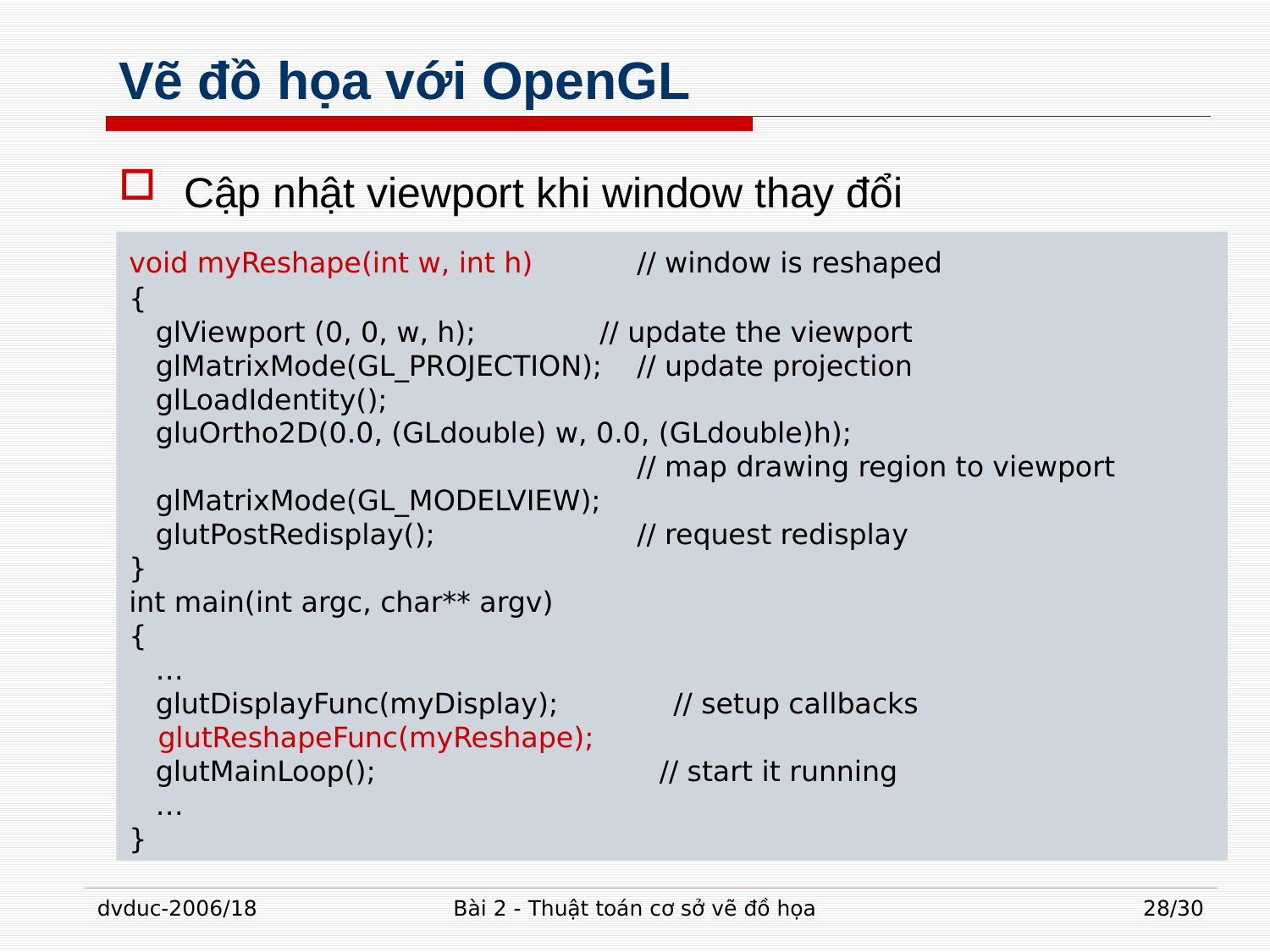

# Vẽ đồ họa với OpenGL
Cập nhật viewport khi window thay đổi

void myReshape(int w, int h) 	// window is reshaped
{
   glViewport (0, 0, w, h);              // update the viewport
   glMatrixMode(GL_PROJECTION); 	// update projection
   glLoadIdentity();
   gluOrtho2D(0.0, (GLdouble) w, 0.0, (GLdouble)h);
				// map drawing region to viewport
   glMatrixMode(GL_MODELVIEW);
   glutPostRedisplay();           	// request redisplay
}
int main(int argc, char** argv)
{
   …
   glutDisplayFunc(myDisplay);             // setup callbacks
   glutReshapeFunc(myReshape);
   glutMainLoop();                                // start it running
   …
}
dvduc-2006/18
Bài 2 - Thuật toán cơ sở vẽ đồ họa
28/30